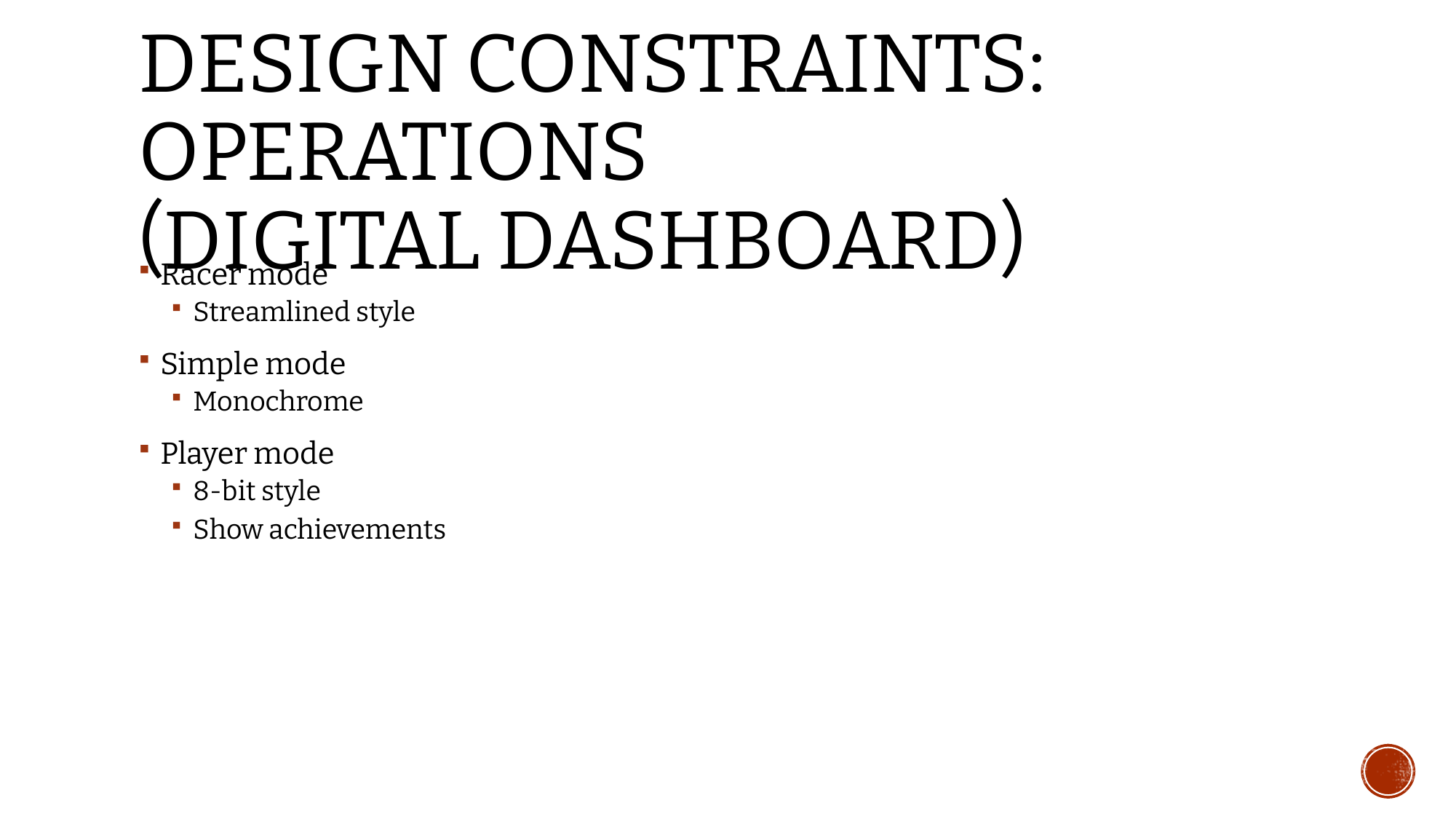

# Design constraints: Operations (Digital dashboard)
Racer mode
Streamlined style
Simple mode
Monochrome
Player mode
8-bit style
Show achievements